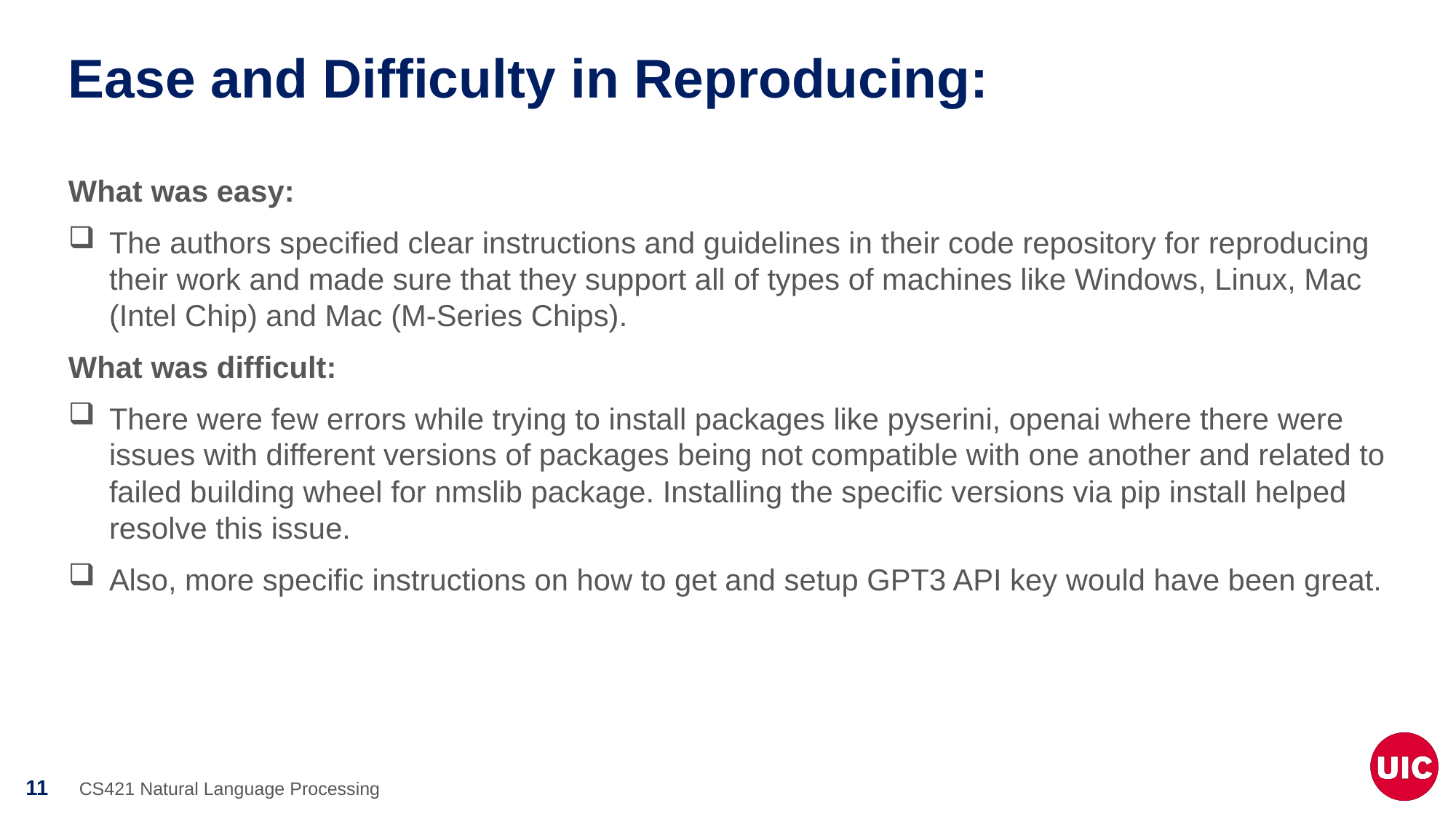

# Ease and Difficulty in Reproducing:
What was easy:
The authors specified clear instructions and guidelines in their code repository for reproducing their work and made sure that they support all of types of machines like Windows, Linux, Mac (Intel Chip) and Mac (M-Series Chips).
What was difficult:
There were few errors while trying to install packages like pyserini, openai where there were issues with different versions of packages being not compatible with one another and related to failed building wheel for nmslib package. Installing the specific versions via pip install helped resolve this issue.
Also, more specific instructions on how to get and setup GPT3 API key would have been great.
CS421 Natural Language Processing